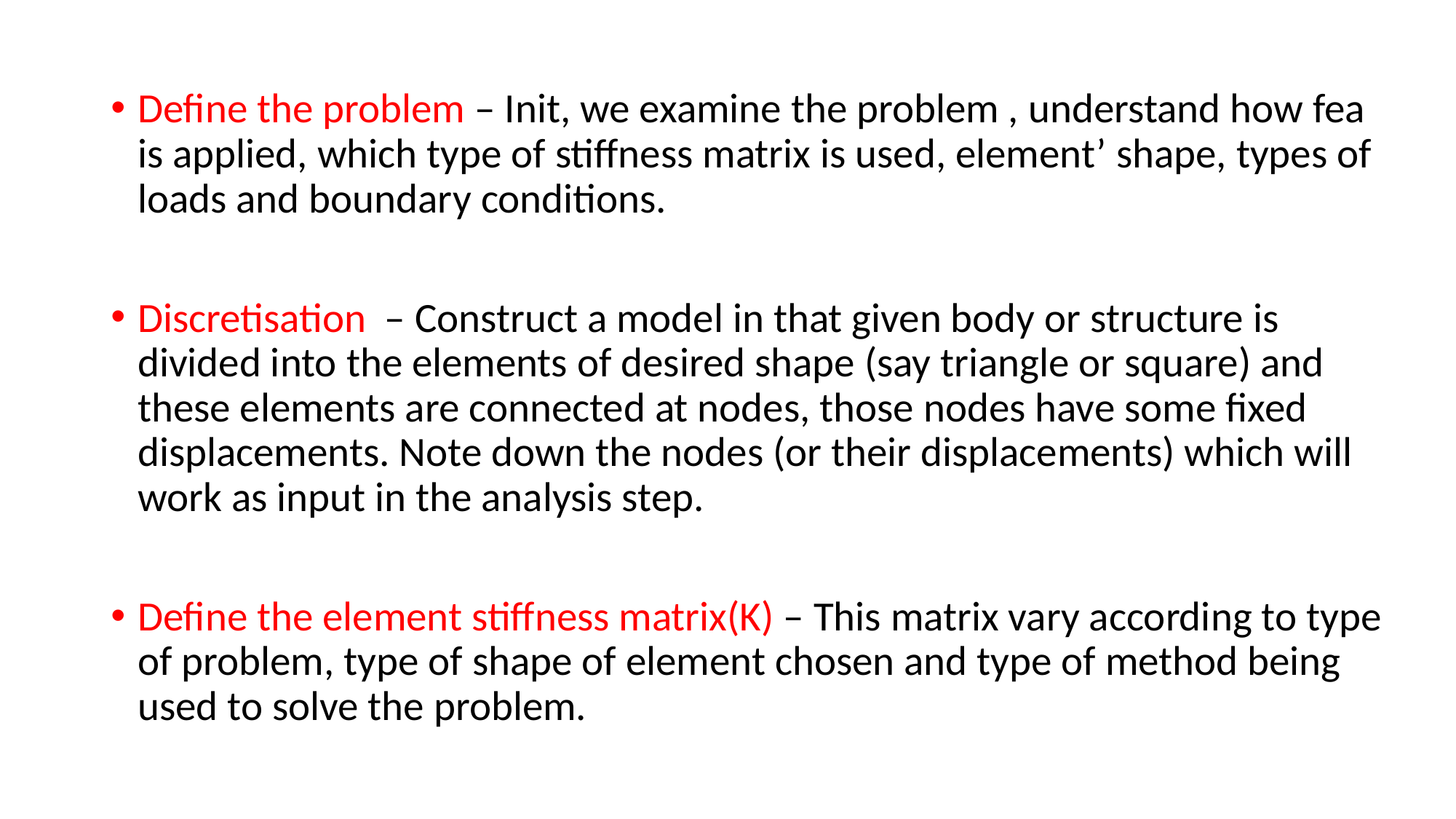

#
Define the problem – Init, we examine the problem , understand how fea is applied, which type of stiffness matrix is used, element’ shape, types of loads and boundary conditions.

Discretisation  – Construct a model in that given body or structure is divided into the elements of desired shape (say triangle or square) and these elements are connected at nodes, those nodes have some fixed displacements. Note down the nodes (or their displacements) which will work as input in the analysis step.

Define the element stiffness matrix(K) – This matrix vary according to type of problem, type of shape of element chosen and type of method being used to solve the problem.